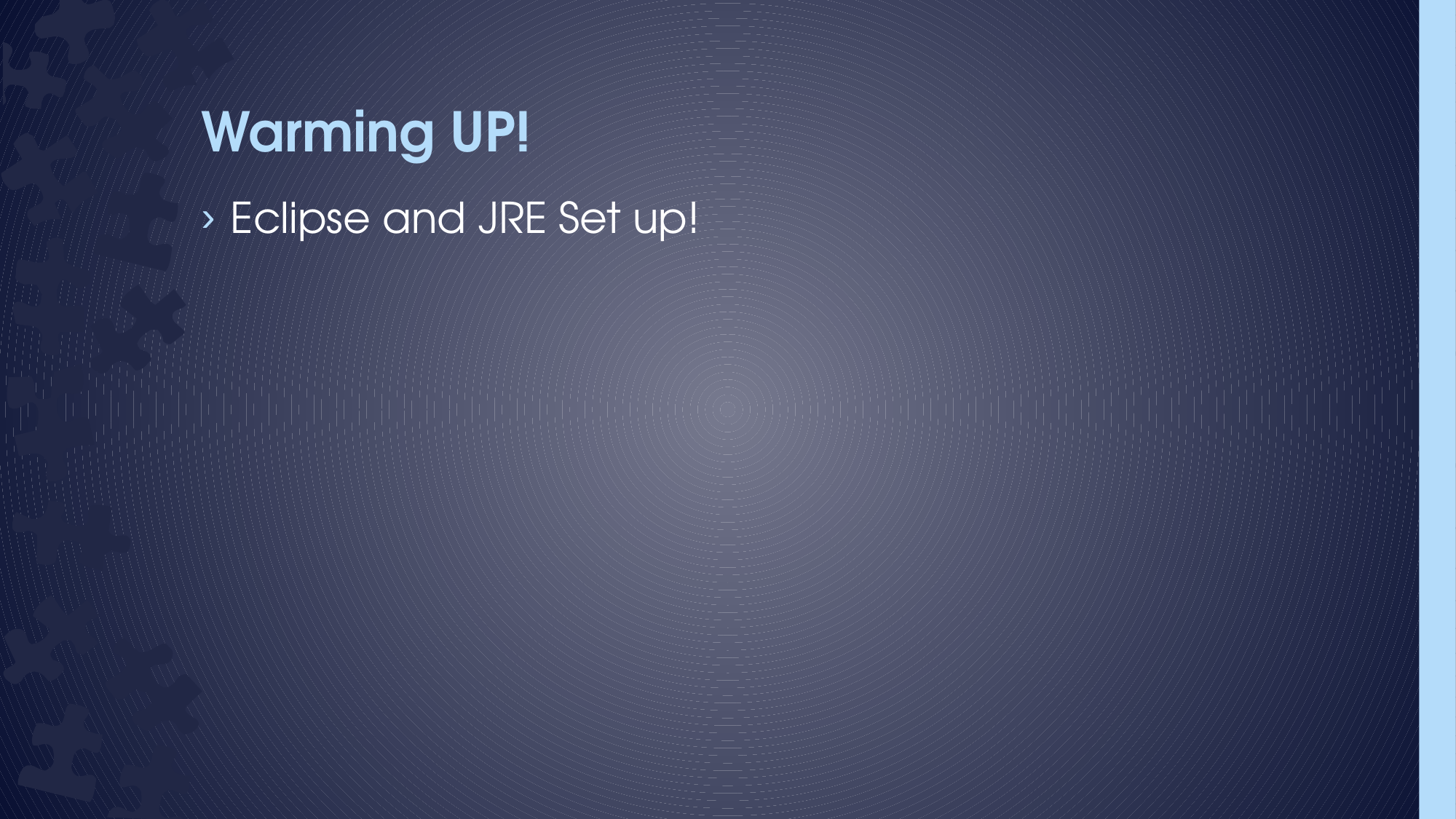

# Warming UP!
Eclipse and JRE Set up!